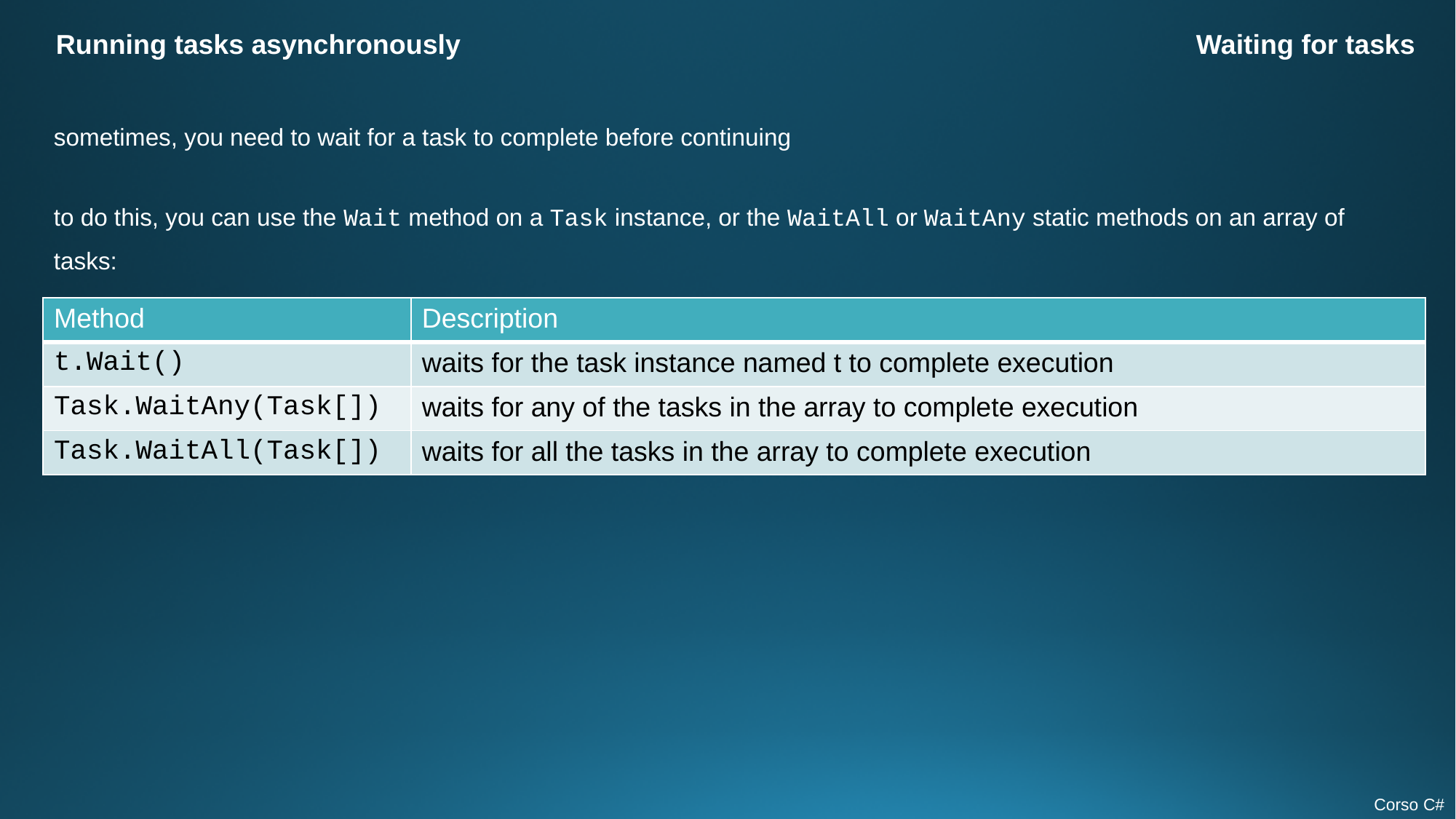

Running tasks asynchronously
Waiting for tasks
sometimes, you need to wait for a task to complete before continuing
to do this, you can use the Wait method on a Task instance, or the WaitAll or WaitAny static methods on an array of tasks:
| Method | Description |
| --- | --- |
| t.Wait() | waits for the task instance named t to complete execution |
| Task.WaitAny(Task[]) | waits for any of the tasks in the array to complete execution |
| Task.WaitAll(Task[]) | waits for all the tasks in the array to complete execution |
Corso C#